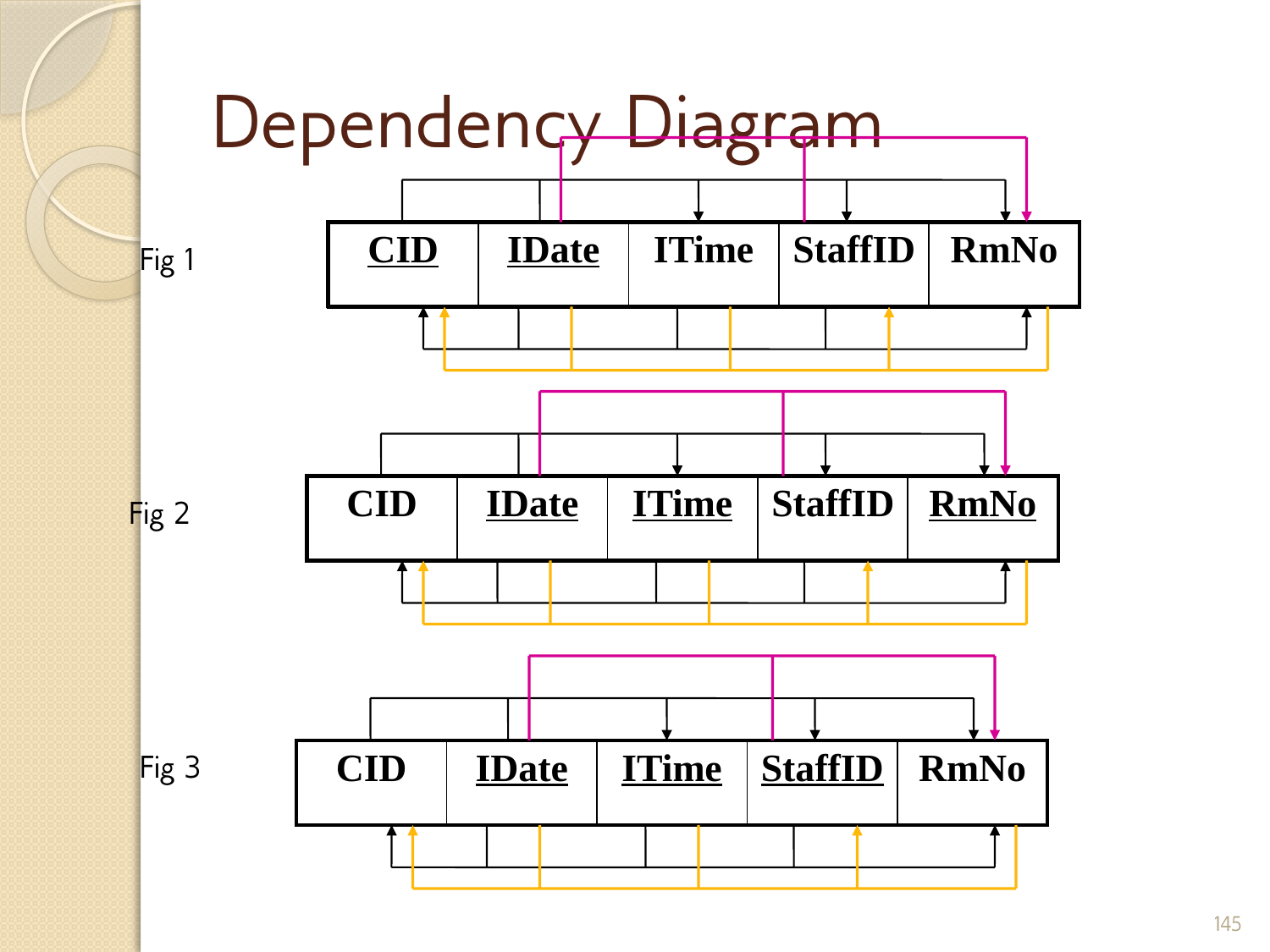

# Dependency Diagram

| CID | IDate | ITime | StaffID | RmNo |
| --- | --- | --- | --- | --- |
Fig 1

| CID | IDate | ITime | StaffID | RmNo |
| --- | --- | --- | --- | --- |
Fig 2

Fig 3
| CID | IDate | ITime | StaffID | RmNo |
| --- | --- | --- | --- | --- |

145